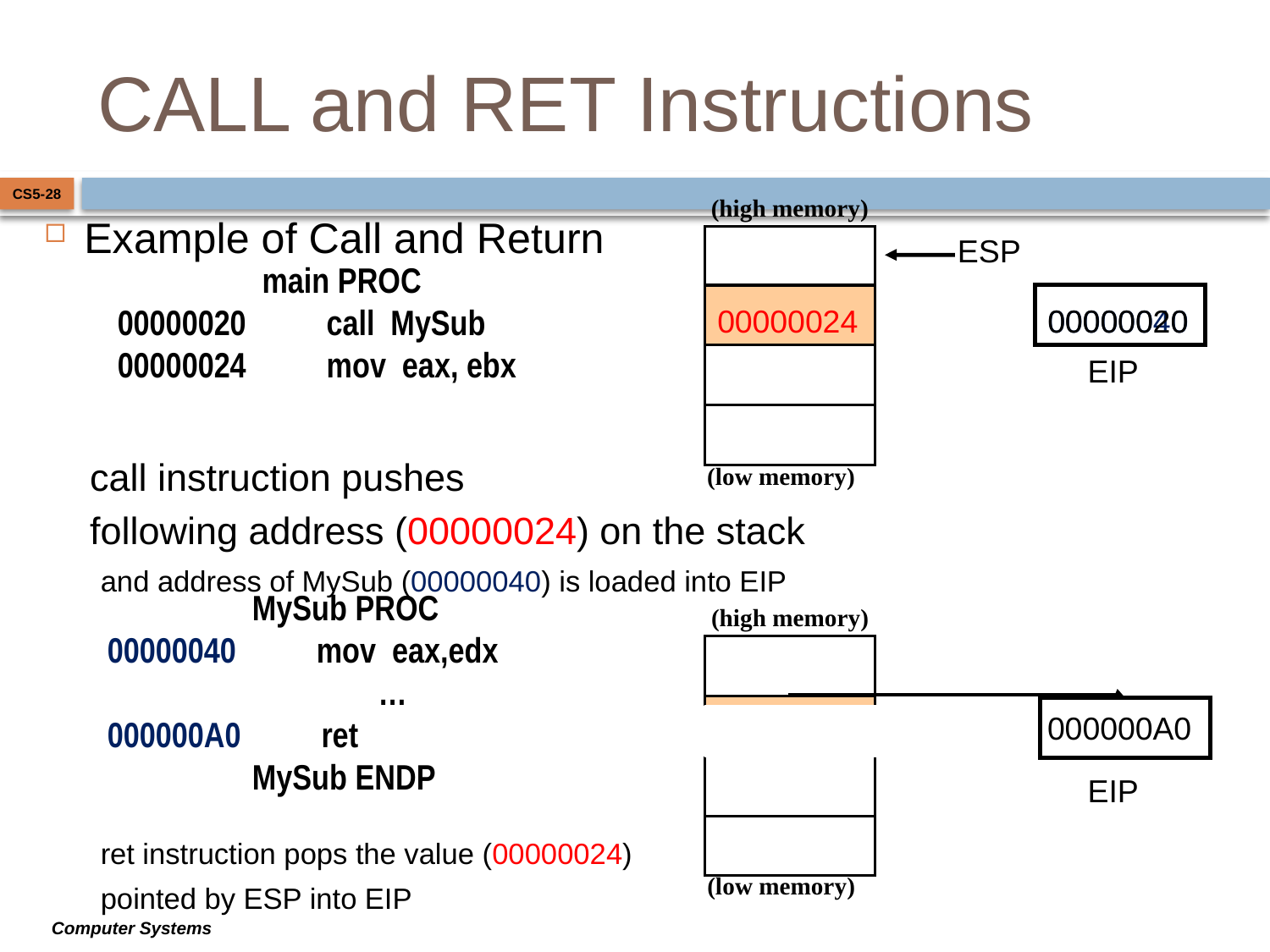

# CALL and RET Instructions
CS5-28
(high memory)
Example of Call and Return

call instruction pushes
following address (00000024) on the stack
       and address of MySub (00000040) is loaded into EIP

       ret instruction pops the value (00000024)
       pointed by ESP into EIP

ESP

                  main PROC
00000020          call  MySub
00000024          mov  eax, ebx

00000020
00000024
00000040

EIP

(low memory)
                  MySub PROC
00000040          mov  eax,edx
		          …
000000A0          ret
                  MySub ENDP
(high memory)

ESP

EIP

(low memory)
000000A0
00000024

00000024
ESP